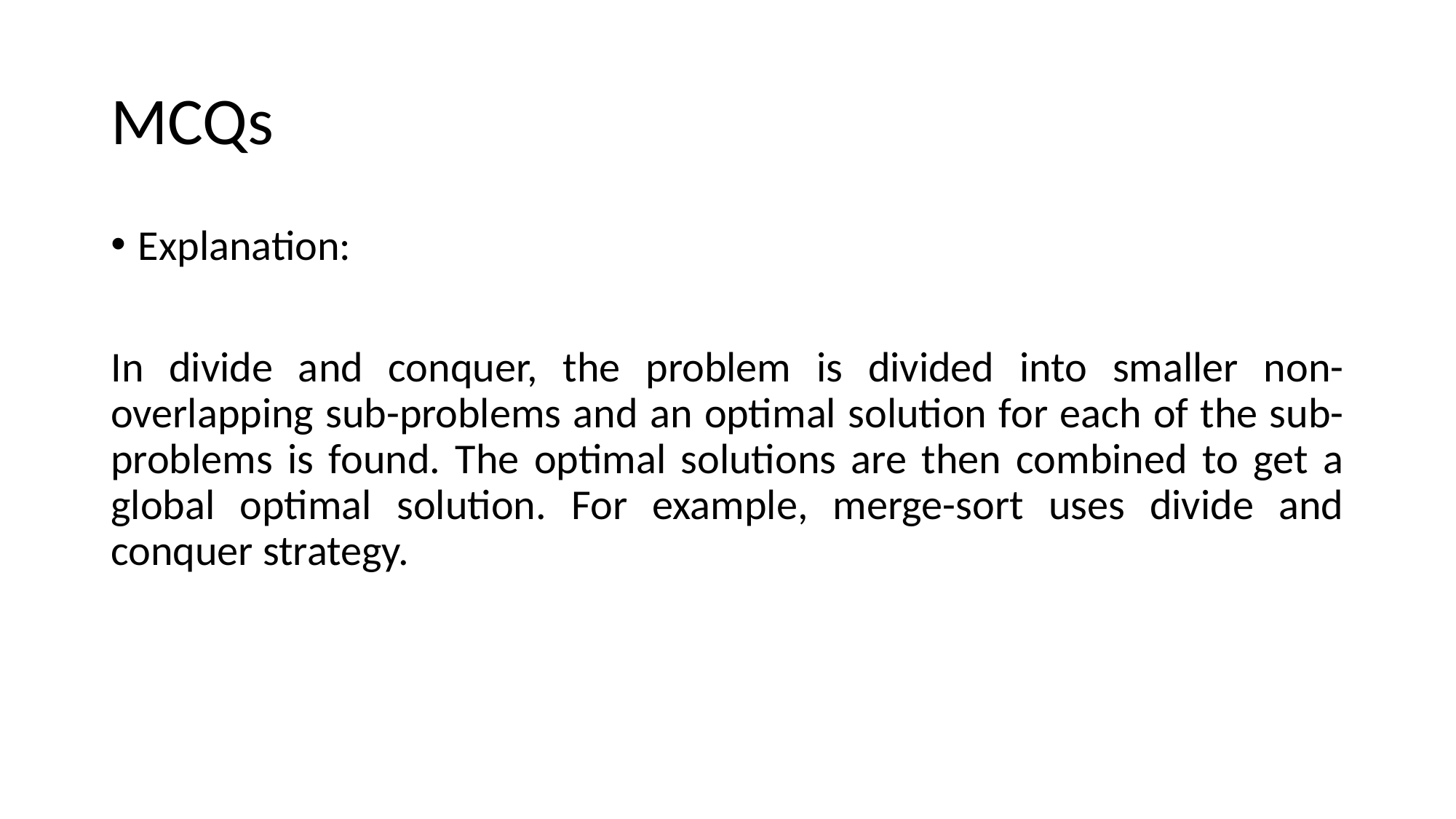

# MCQs
Explanation:

In divide and conquer, the problem is divided into smaller non-overlapping sub-problems and an optimal solution for each of the sub-problems is found. The optimal solutions are then combined to get a global optimal solution. For example, merge-sort uses divide and conquer strategy.